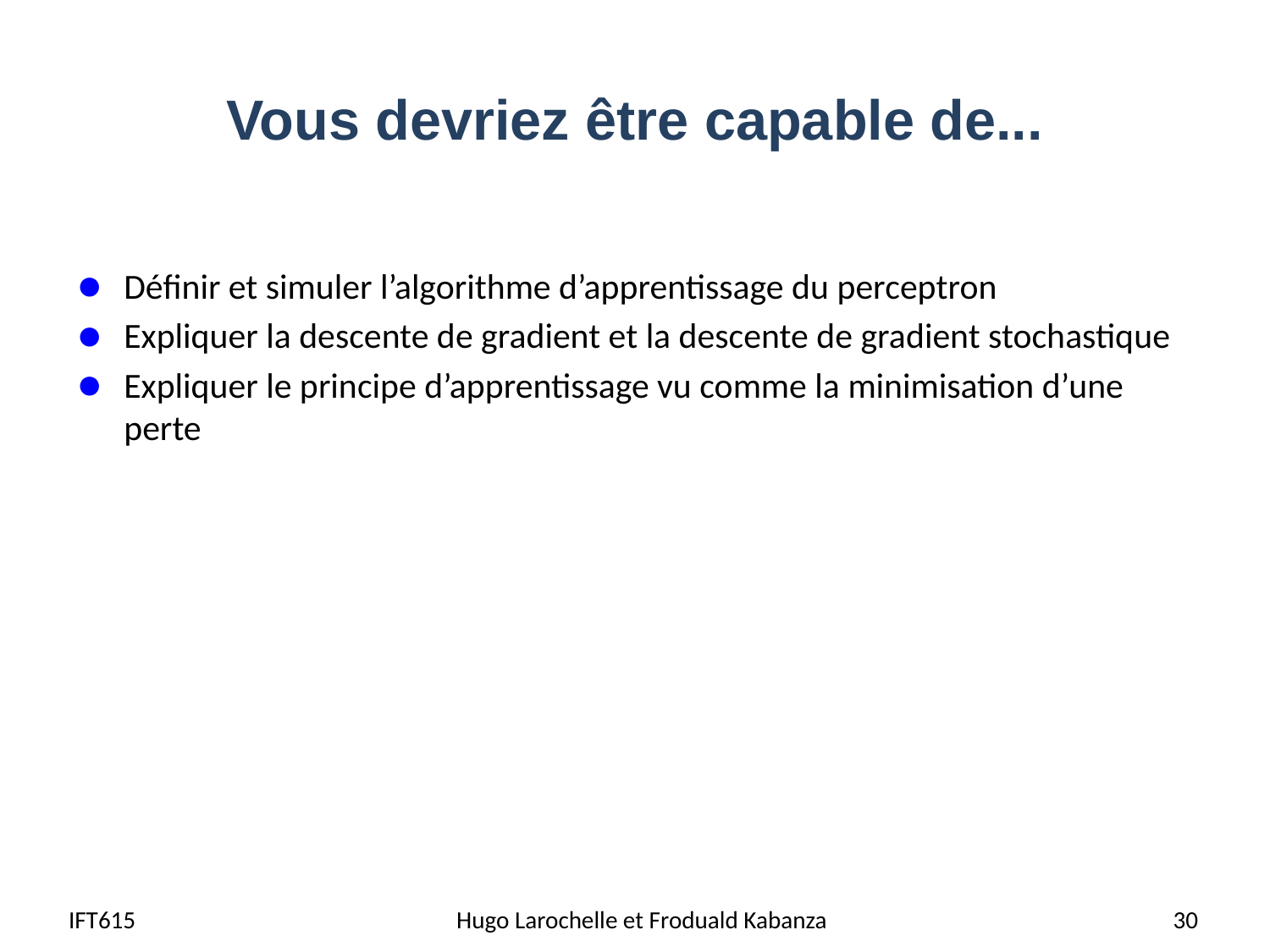

# Vous devriez être capable de...

Définir et simuler l’algorithme d’apprentissage du perceptron
Expliquer la descente de gradient et la descente de gradient stochastique
Expliquer le principe d’apprentissage vu comme la minimisation d’une perte
IFT615
Hugo Larochelle et Froduald Kabanza
30